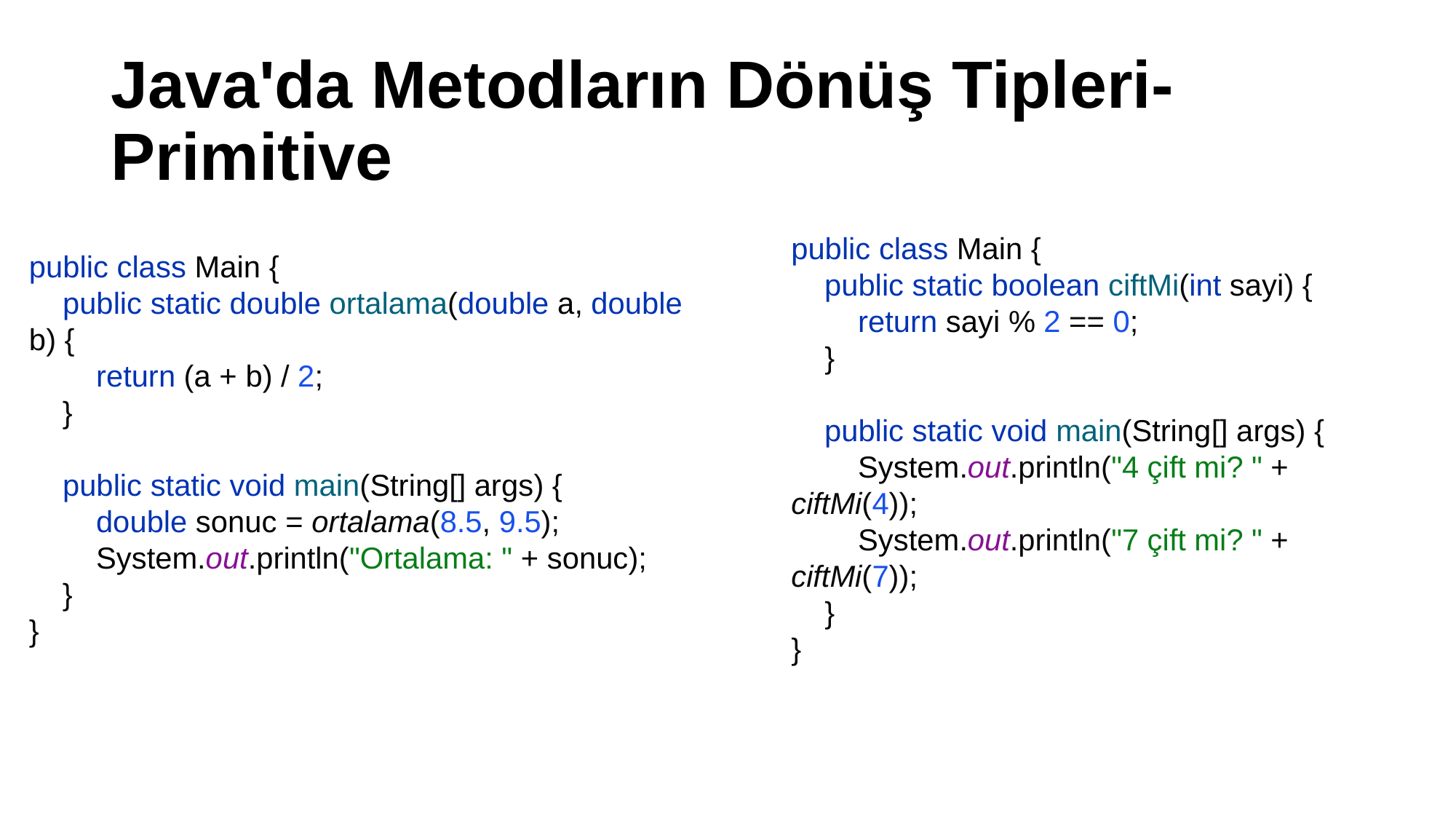

# Java'da Metodların Dönüş Tipleri-Primitive
public class Main {
    public static boolean ciftMi(int sayi) {
        return sayi % 2 == 0;
    }
    public static void main(String[] args) {
        System.out.println("4 çift mi? " + ciftMi(4));
        System.out.println("7 çift mi? " + ciftMi(7));
    }
}
public class Main {
    public static double ortalama(double a, double b) {
        return (a + b) / 2;
    }
    public static void main(String[] args) {
        double sonuc = ortalama(8.5, 9.5);
        System.out.println("Ortalama: " + sonuc);
    }
}